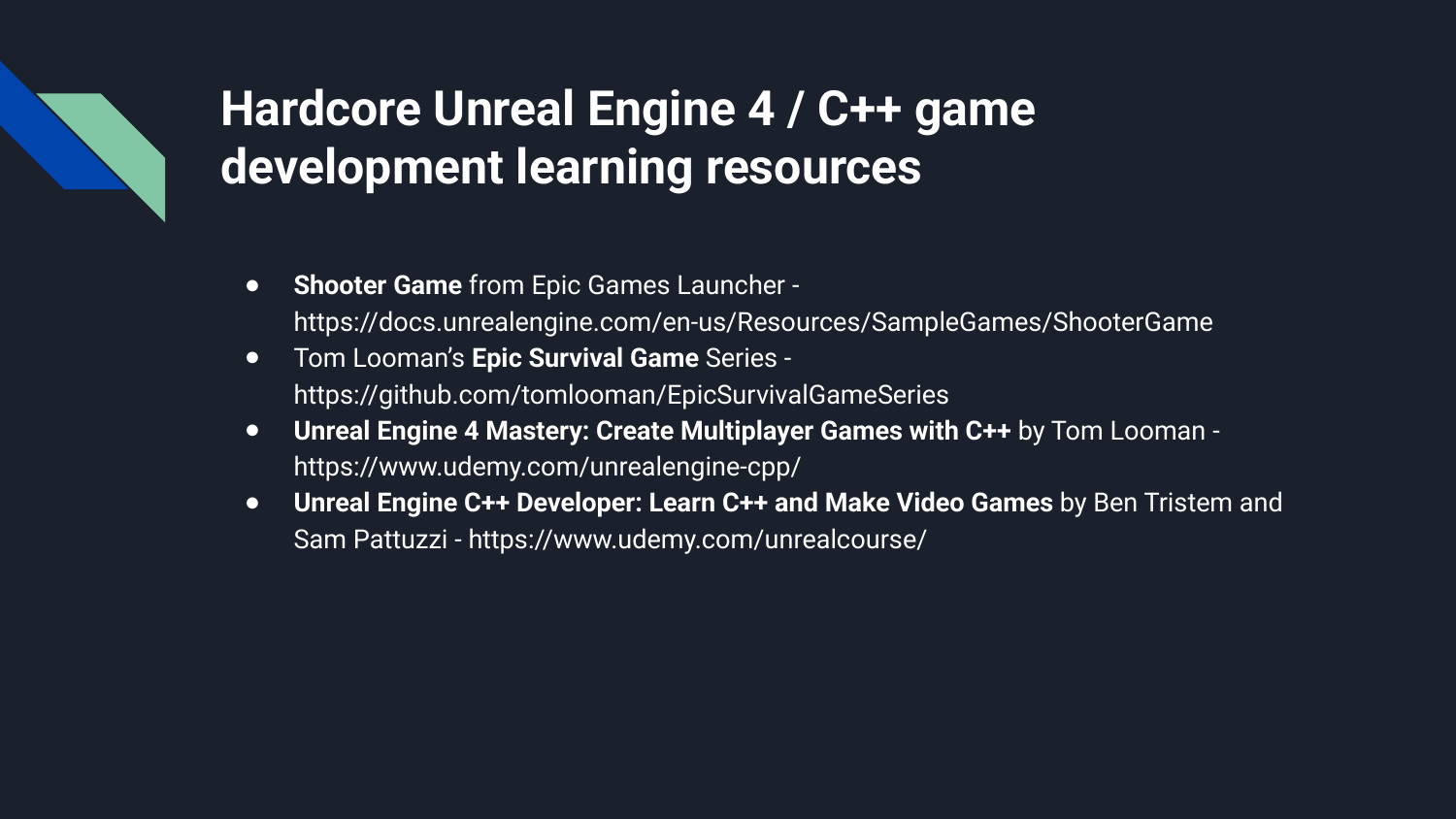

Hardcore Unreal Engine 4 / C++ game development learning resources
Shooter Game from Epic Games Launcher - https://docs.unrealengine.com/en-us/Resources/SampleGames/ShooterGame
Tom Looman’s Epic Survival Game Series - https://github.com/tomlooman/EpicSurvivalGameSeries
Unreal Engine 4 Mastery: Create Multiplayer Games with C++ by Tom Looman - https://www.udemy.com/unrealengine-cpp/
Unreal Engine C++ Developer: Learn C++ and Make Video Games by Ben Tristem and Sam Pattuzzi - https://www.udemy.com/unrealcourse/